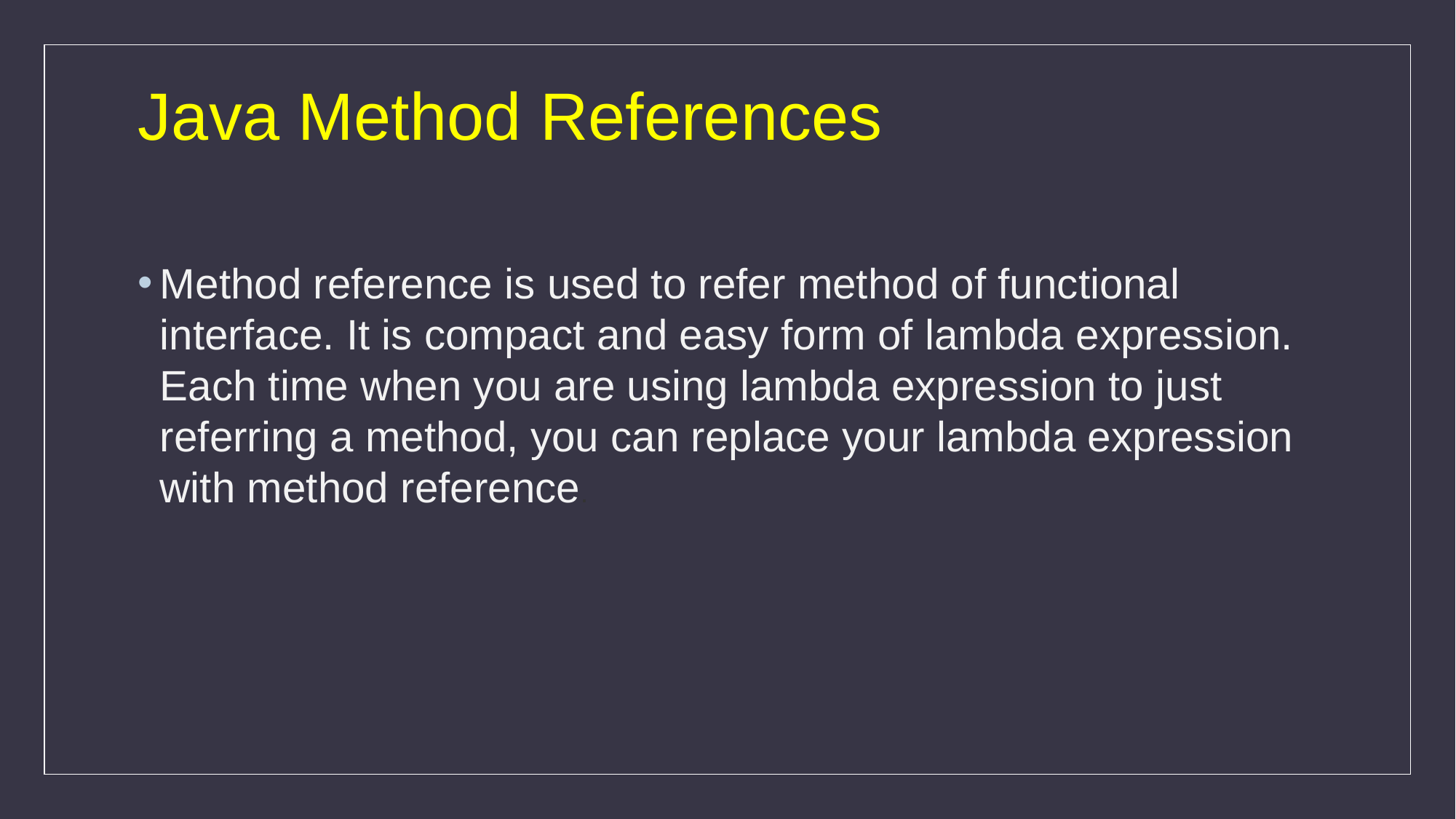

# Java Method References
Method reference is used to refer method of functional interface. It is compact and easy form of lambda expression. Each time when you are using lambda expression to just referring a method, you can replace your lambda expression with method reference.